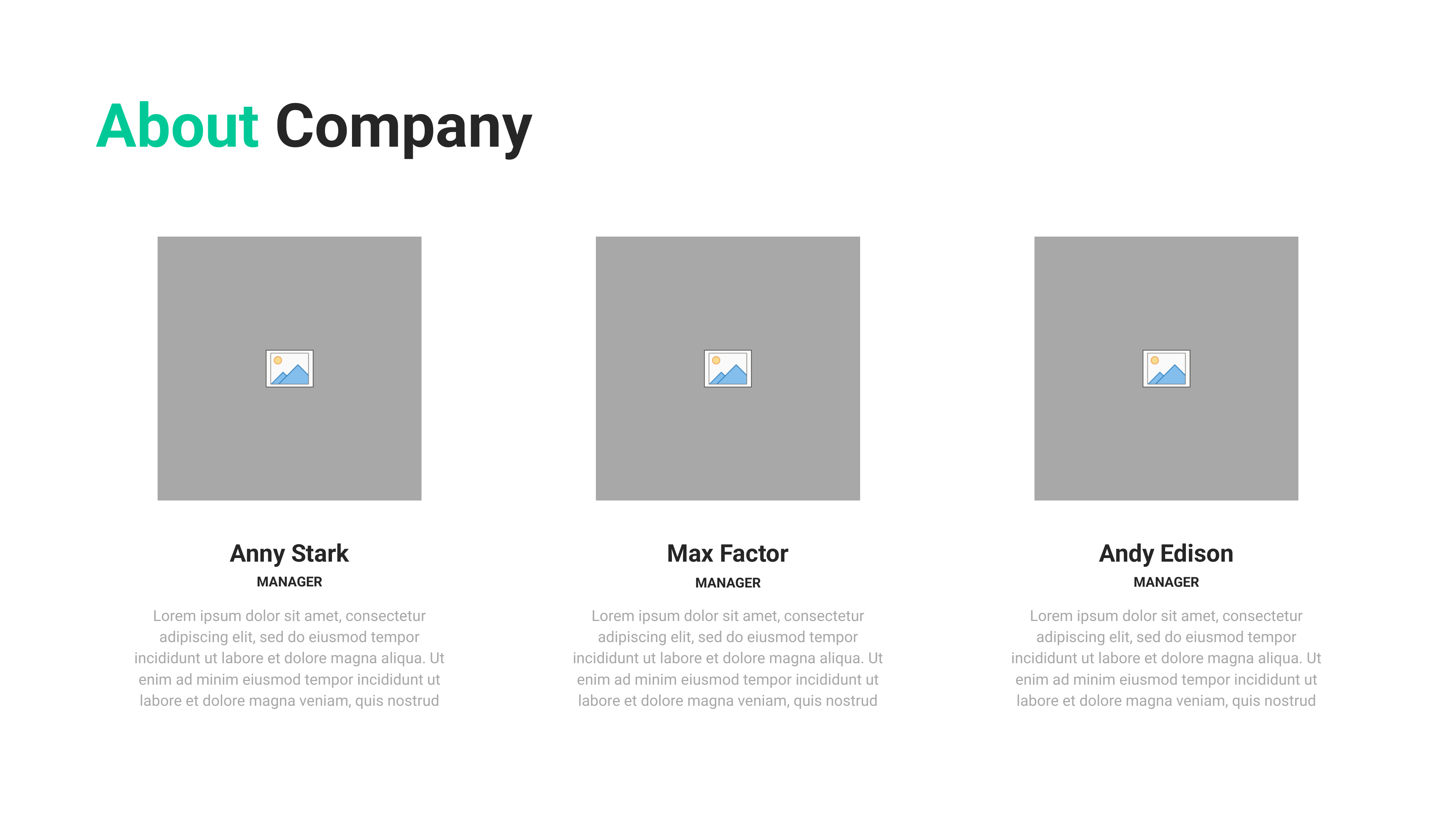

About Company

Anny Stark
Max Factor
Andy Edison
MANAGER
MANAGER
MANAGER
Lorem ipsum dolor sit amet, consectetur adipiscing elit, sed do eiusmod tempor incididunt ut labore et dolore magna aliqua. Ut enim ad minim eiusmod tempor incididunt ut labore et dolore magna veniam, quis nostrud
Lorem ipsum dolor sit amet, consectetur adipiscing elit, sed do eiusmod tempor incididunt ut labore et dolore magna aliqua. Ut enim ad minim eiusmod tempor incididunt ut labore et dolore magna veniam, quis nostrud
Lorem ipsum dolor sit amet, consectetur adipiscing elit, sed do eiusmod tempor incididunt ut labore et dolore magna aliqua. Ut enim ad minim eiusmod tempor incididunt ut labore et dolore magna veniam, quis nostrud